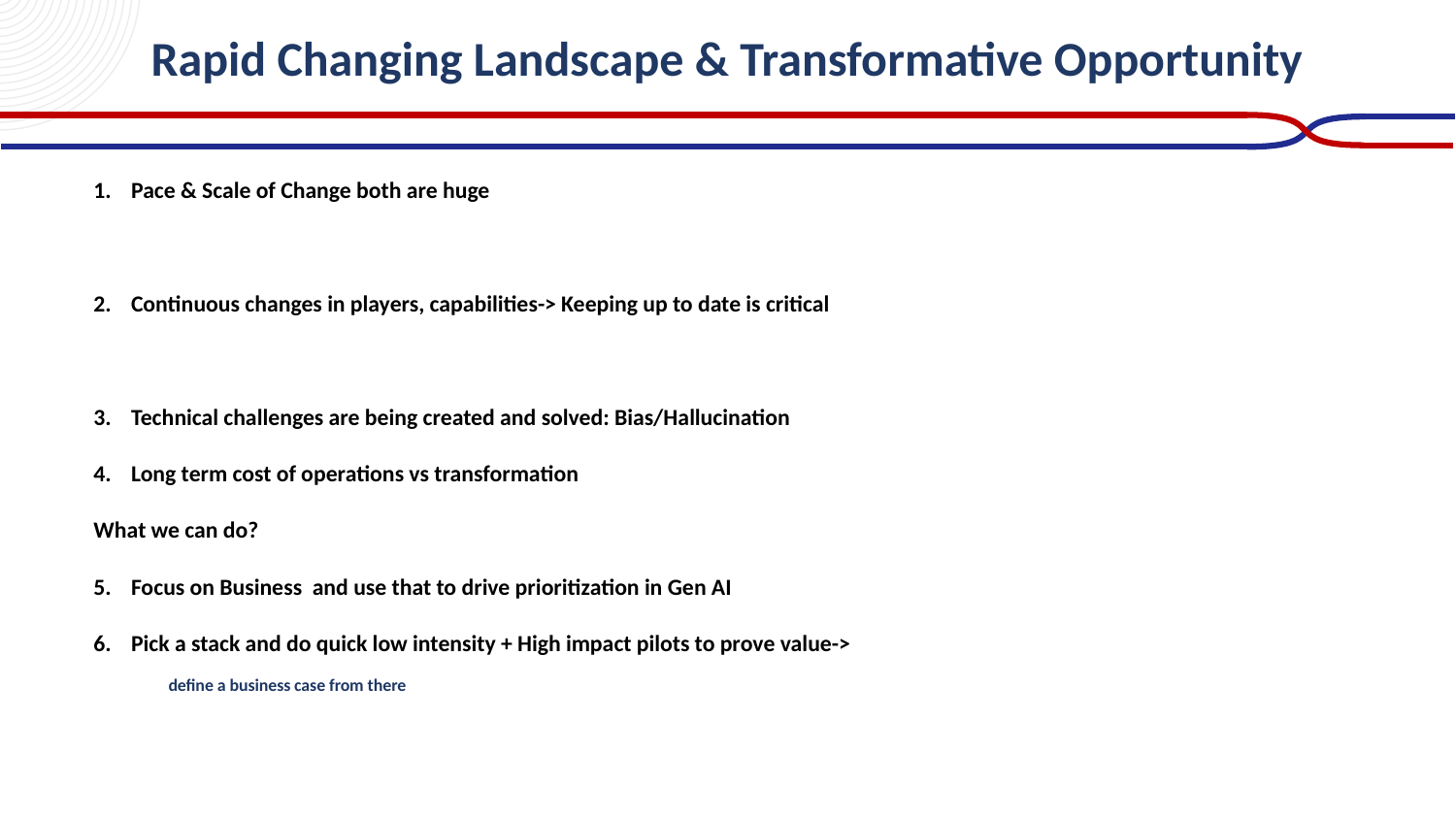

# Rapid Changing Landscape & Transformative Opportunity
Pace & Scale of Change both are huge

Continuous changes in players, capabilities-> Keeping up to date is critical

Technical challenges are being created and solved: Bias/Hallucination
Long term cost of operations vs transformation
What we can do?
Focus on Business  and use that to drive prioritization in Gen AI
Pick a stack and do quick low intensity + High impact pilots to prove value->
define a business case from there